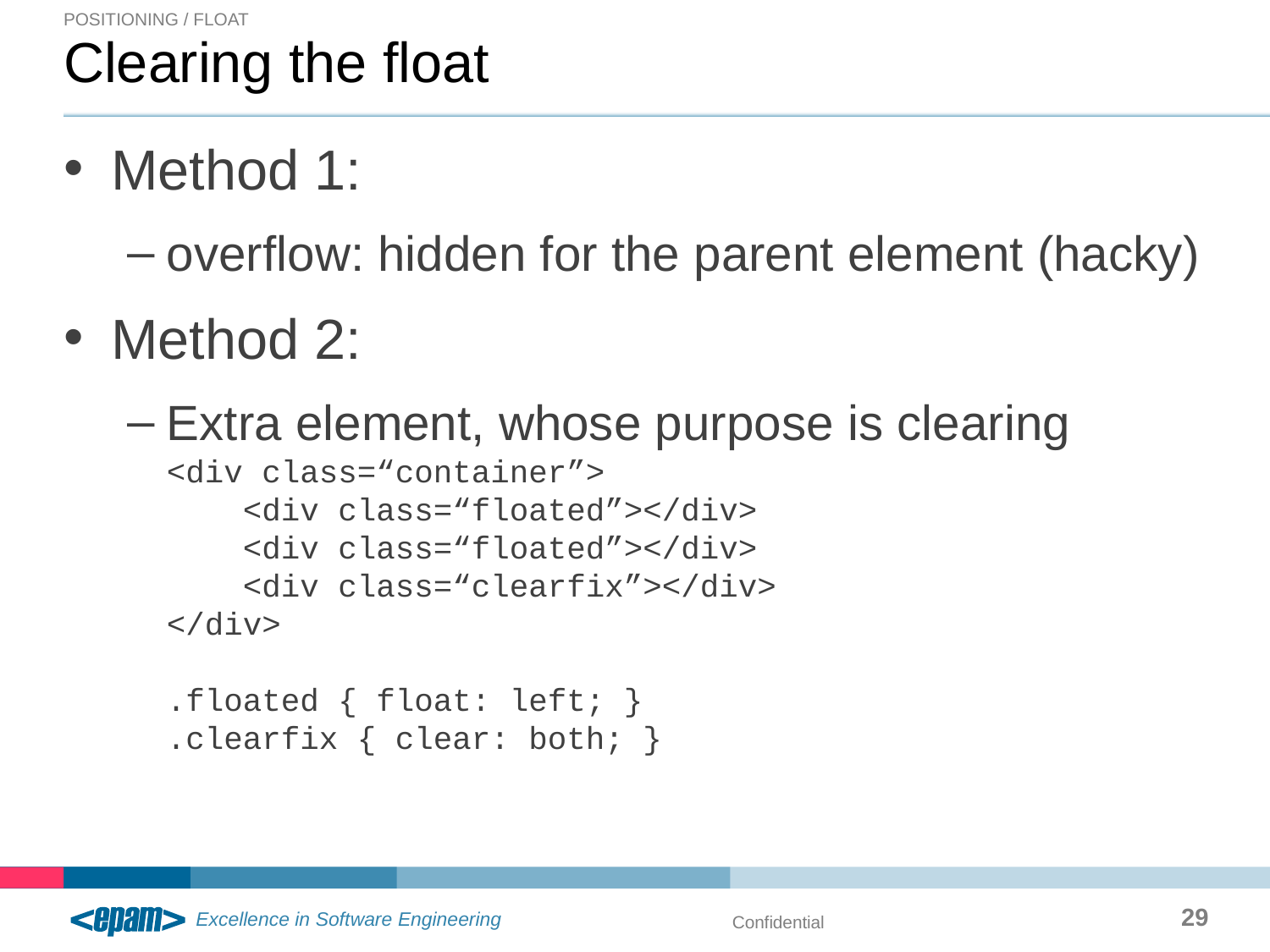

Positioning / float
# Clearing the float
Method 1:
overflow: hidden for the parent element (hacky)
Method 2:
Extra element, whose purpose is clearing
<div class=“container”>
    <div class=“floated”></div>
    <div class=“floated”></div>
    <div class=“clearfix”></div>
</div>
.floated { float: left; }
.clearfix { clear: both; }
29
Confidential